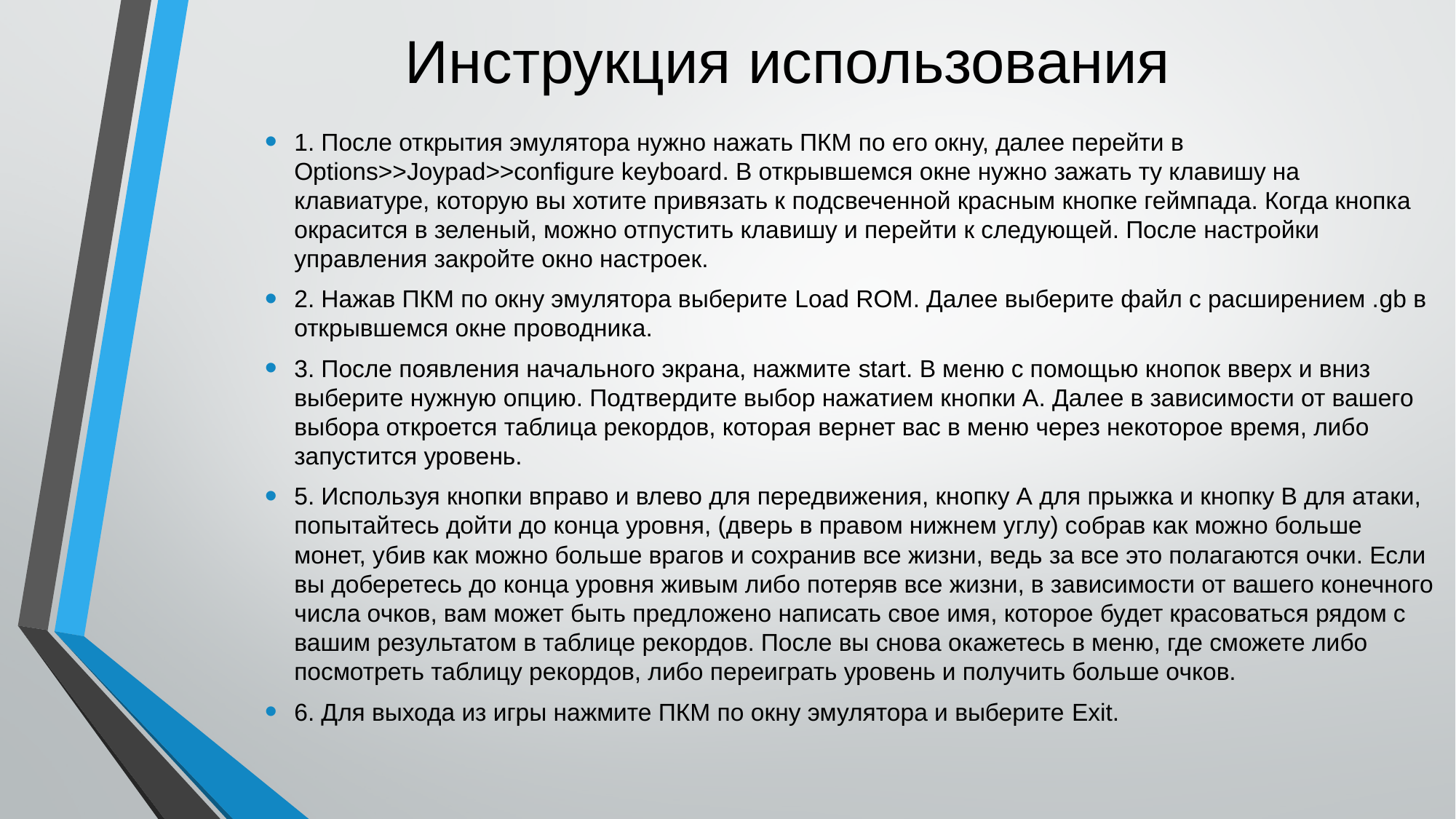

# Инструкция использования
1. После открытия эмулятора нужно нажать ПКМ по его окну, далее перейти в Options>>Joypad>>configure keyboard. В открывшемся окне нужно зажать ту клавишу на клавиатуре, которую вы хотите привязать к подсвеченной красным кнопке геймпада. Когда кнопка окрасится в зеленый, можно отпустить клавишу и перейти к следующей. После настройки управления закройте окно настроек.
2. Нажав ПКМ по окну эмулятора выберите Load ROM. Далее выберите файл с расширением .gb в открывшемся окне проводника.
3. После появления начального экрана, нажмите start. В меню с помощью кнопок вверх и вниз выберите нужную опцию. Подтвердите выбор нажатием кнопки А. Далее в зависимости от вашего выбора откроется таблица рекордов, которая вернет вас в меню через некоторое время, либо запустится уровень.
5. Используя кнопки вправо и влево для передвижения, кнопку А для прыжка и кнопку В для атаки, попытайтесь дойти до конца уровня, (дверь в правом нижнем углу) собрав как можно больше монет, убив как можно больше врагов и сохранив все жизни, ведь за все это полагаются очки. Если вы доберетесь до конца уровня живым либо потеряв все жизни, в зависимости от вашего конечного числа очков, вам может быть предложено написать свое имя, которое будет красоваться рядом с вашим результатом в таблице рекордов. После вы снова окажетесь в меню, где сможете либо посмотреть таблицу рекордов, либо переиграть уровень и получить больше очков.
6. Для выхода из игры нажмите ПКМ по окну эмулятора и выберите Exit.